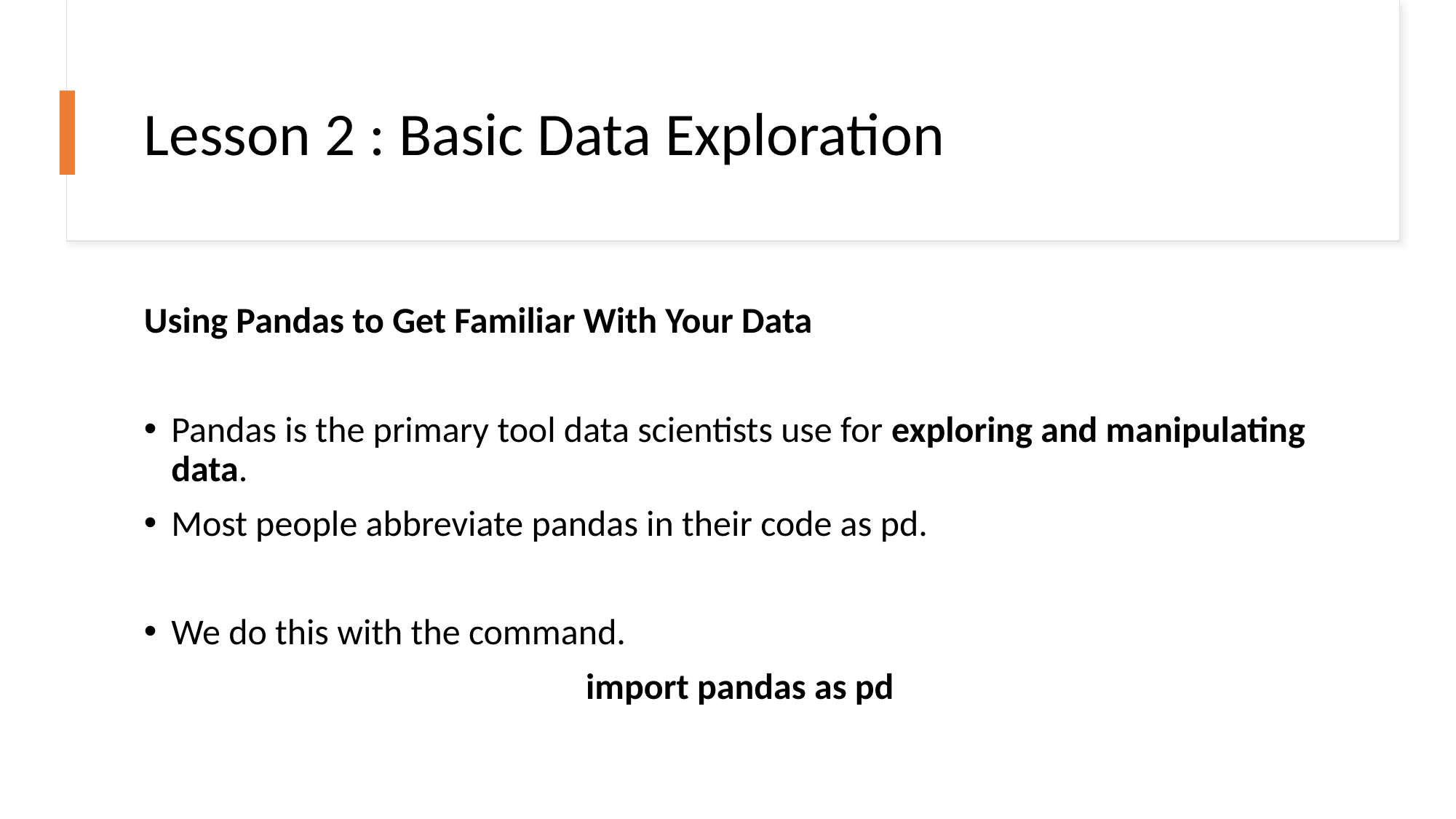

# Lesson 2 : Basic Data Exploration

Using Pandas to Get Familiar With Your Data

Pandas is the primary tool data scientists use for exploring and manipulating data.
Most people abbreviate pandas in their code as pd.

We do this with the command.
import pandas as pd